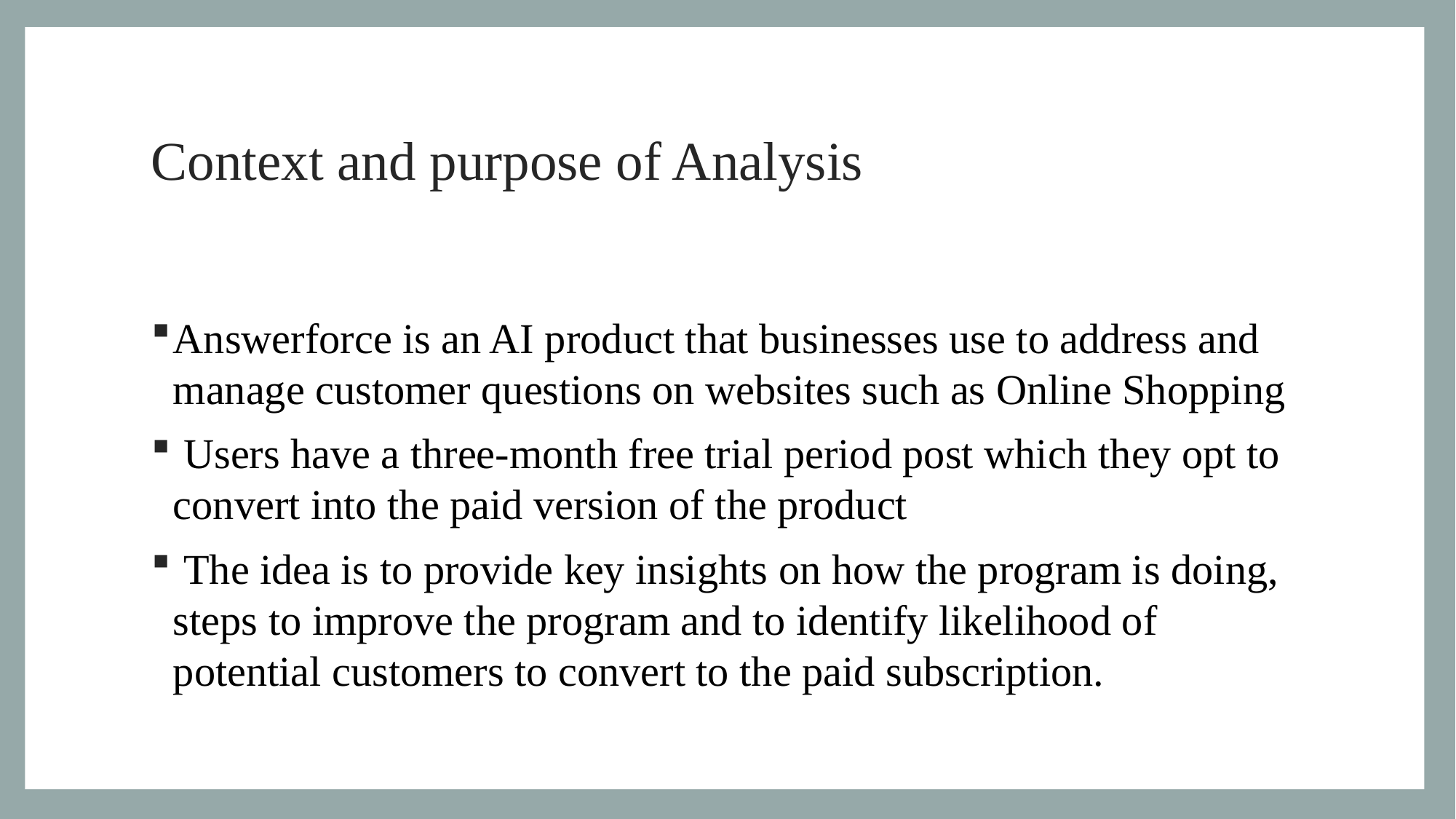

# Context and purpose of Analysis
Answerforce is an AI product that businesses use to address and manage customer questions on websites such as Online Shopping
 Users have a three-month free trial period post which they opt to convert into the paid version of the product
 The idea is to provide key insights on how the program is doing, steps to improve the program and to identify likelihood of potential customers to convert to the paid subscription.